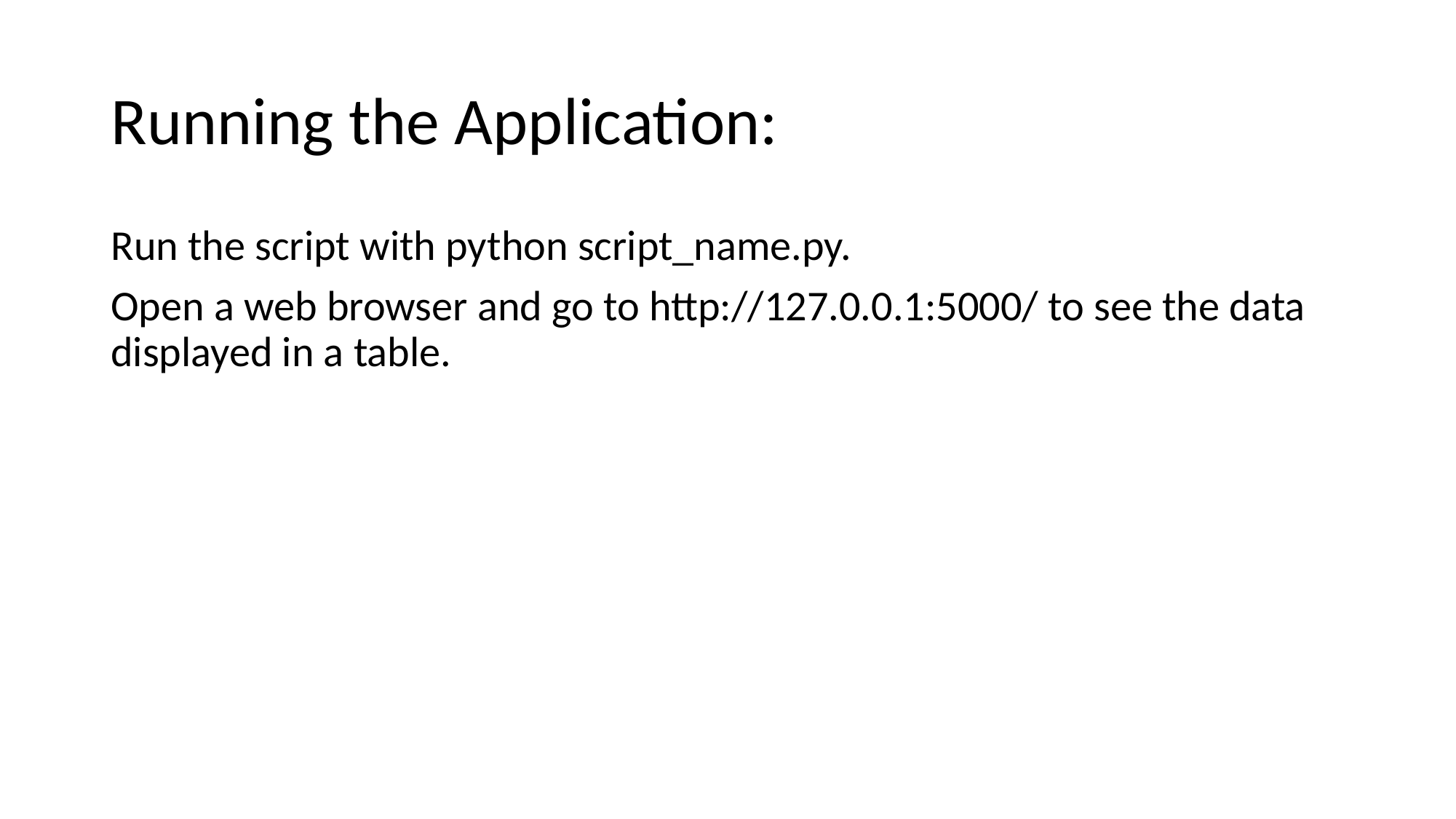

# Running the Application:
Run the script with python script_name.py.
Open a web browser and go to http://127.0.0.1:5000/ to see the data displayed in a table.